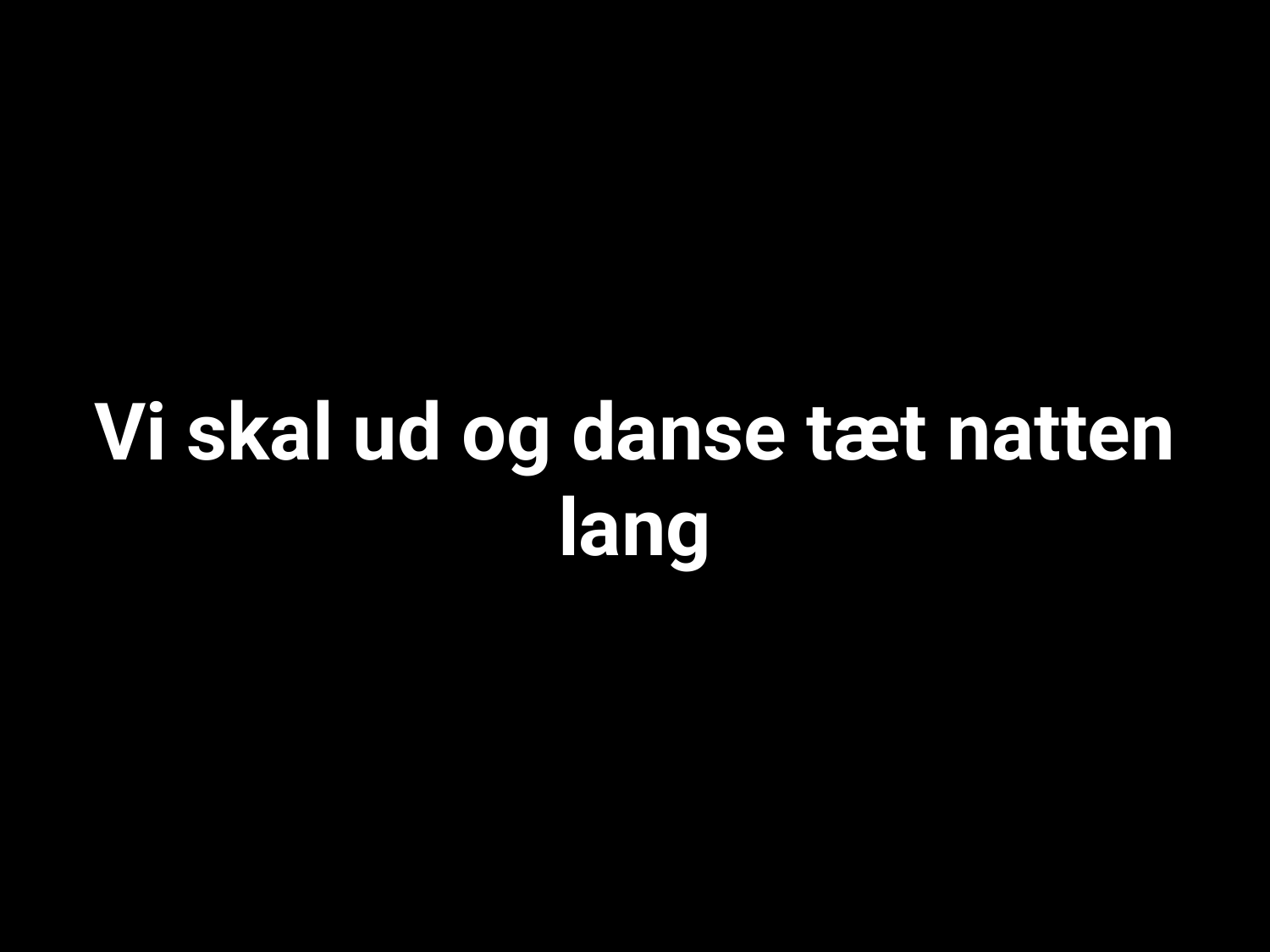

# Vi skal ud og danse tæt natten lang